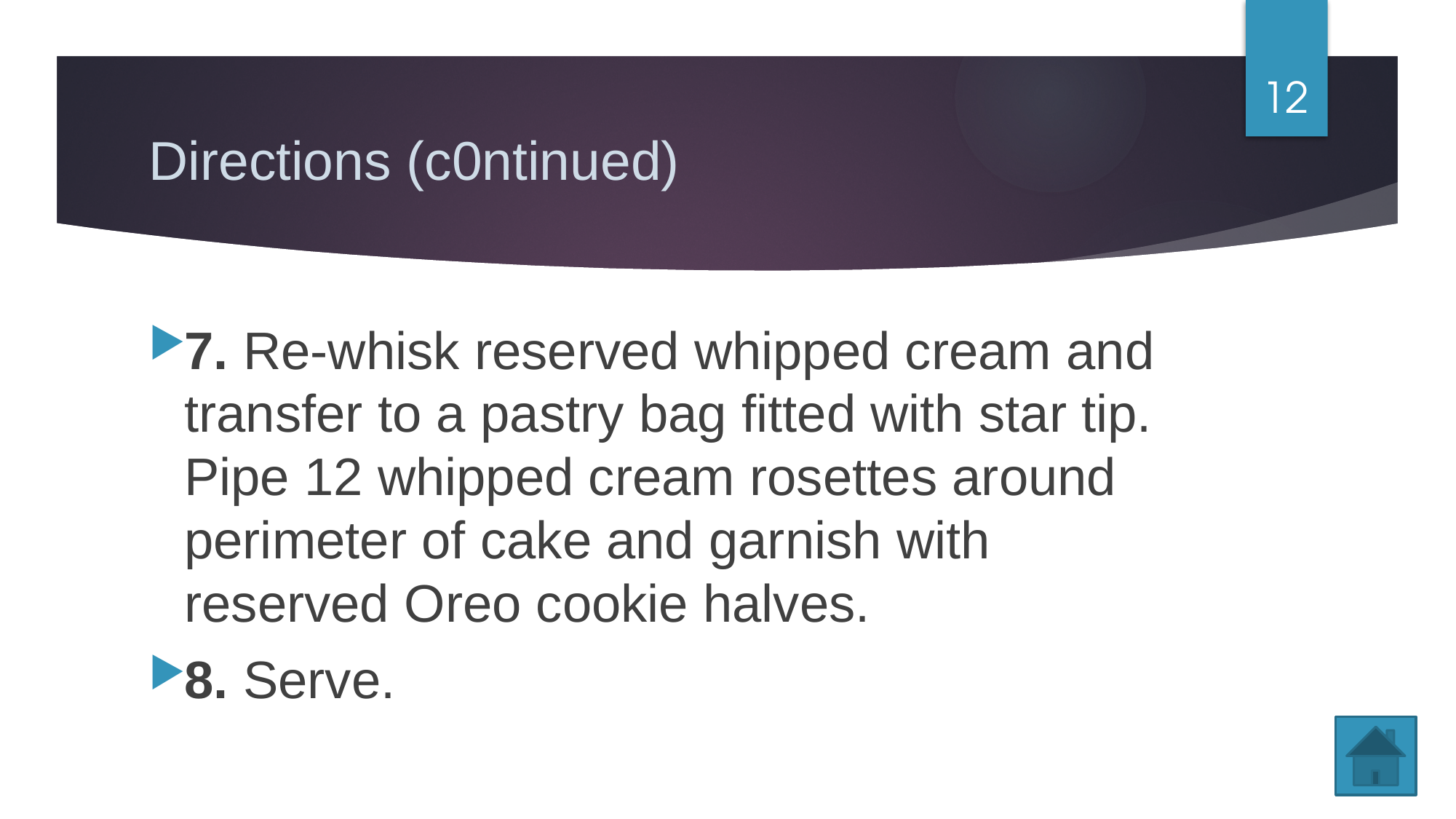

12
# Directions (c0ntinued)
7. Re-whisk reserved whipped cream and transfer to a pastry bag fitted with star tip. Pipe 12 whipped cream rosettes around perimeter of cake and garnish with reserved Oreo cookie halves.
8. Serve.